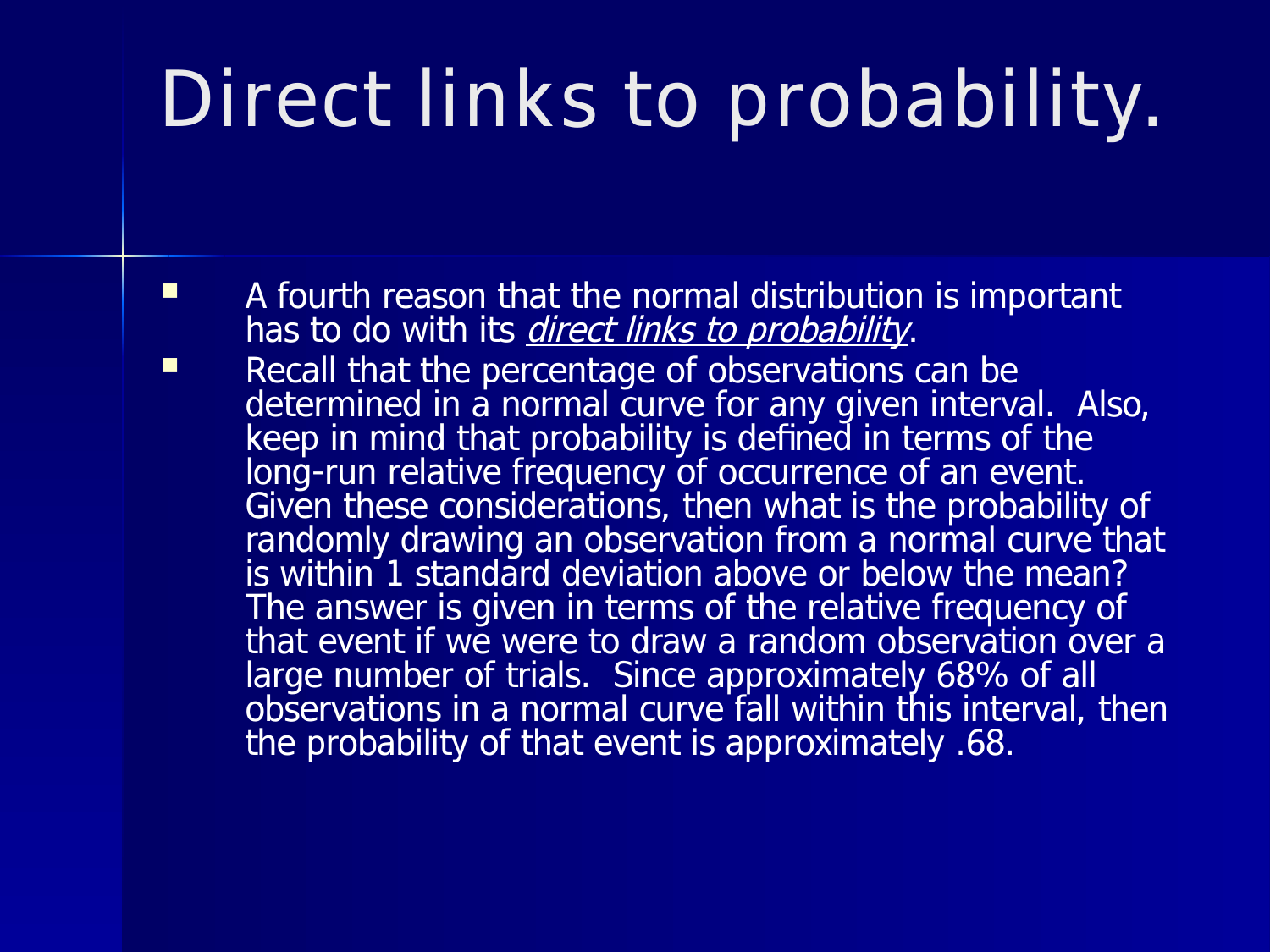

# Direct links to probability.
A fourth reason that the normal distribution is important has to do with its direct links to probability.
Recall that the percentage of observations can be determined in a normal curve for any given interval.  Also, keep in mind that probability is defined in terms of the long-run relative frequency of occurrence of an event.  Given these considerations, then what is the probability of randomly drawing an observation from a normal curve that is within 1 standard deviation above or below the mean?  The answer is given in terms of the relative frequency of that event if we were to draw a random observation over a large number of trials.  Since approximately 68% of all observations in a normal curve fall within this interval, then the probability of that event is approximately .68.